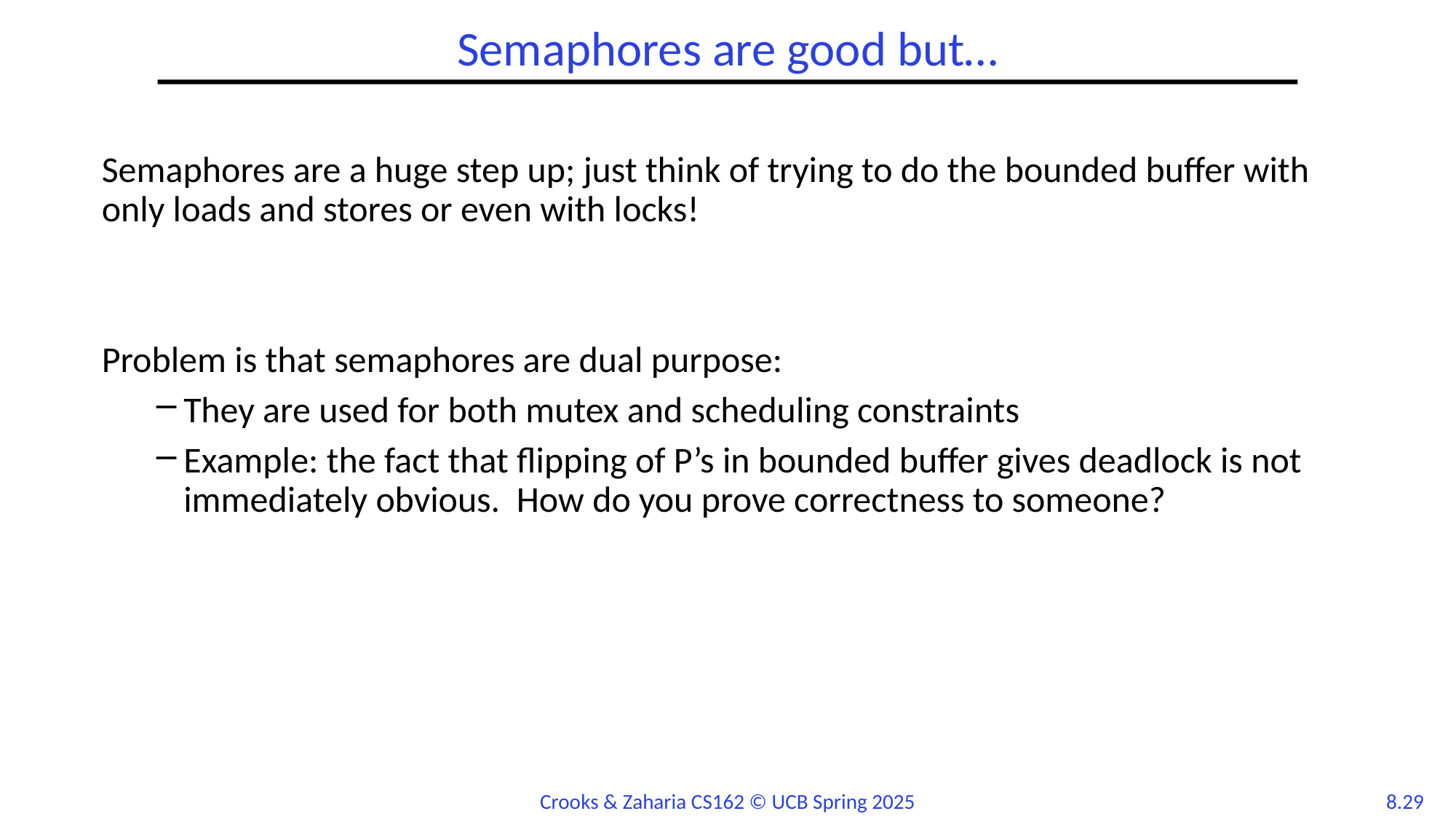

# Semaphores are good but…

Semaphores are a huge step up; just think of trying to do the bounded buffer with only loads and stores or even with locks!

Problem is that semaphores are dual purpose:
They are used for both mutex and scheduling constraints
Example: the fact that flipping of P’s in bounded buffer gives deadlock is not immediately obvious.  How do you prove correctness to someone?